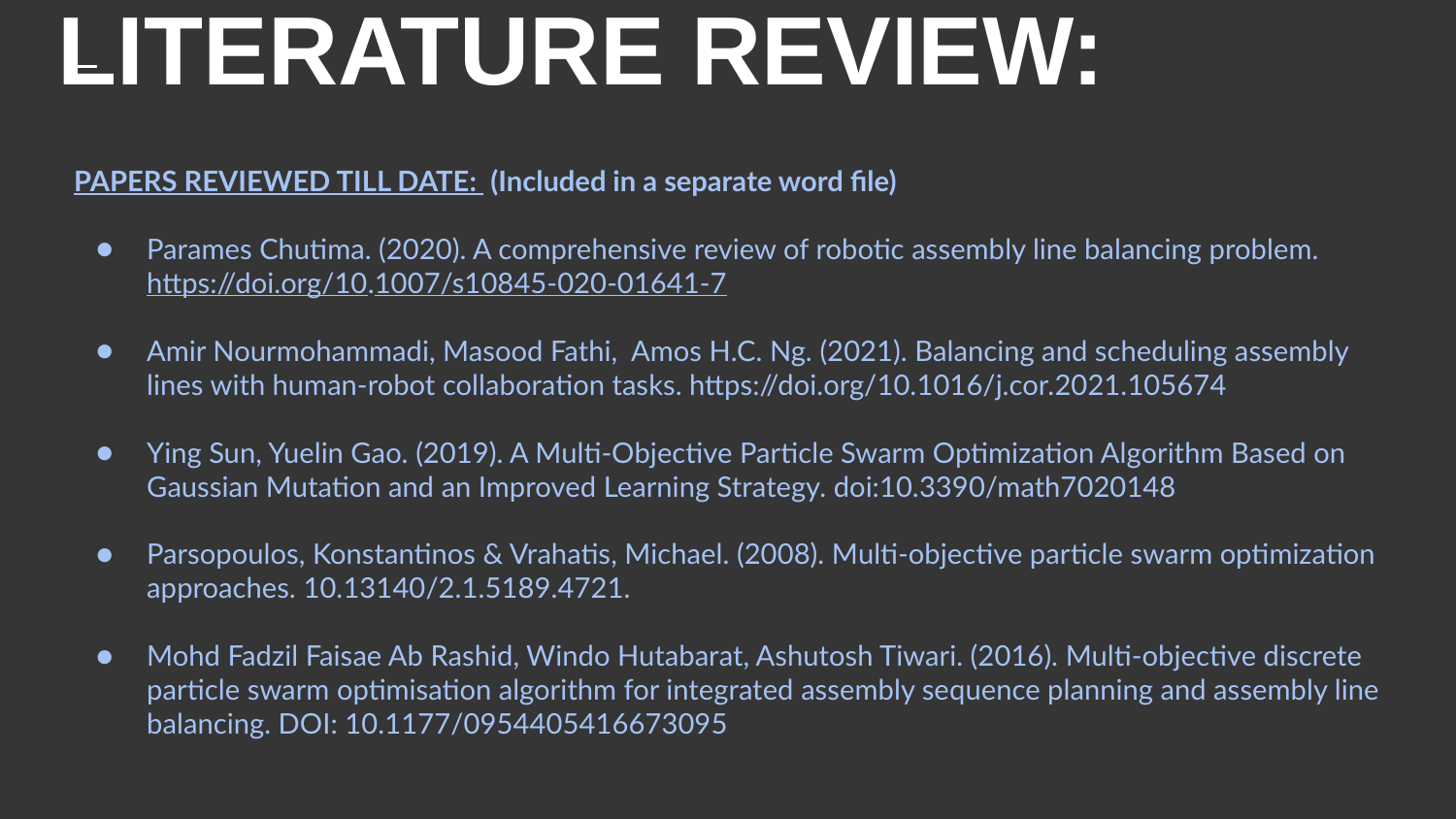

# LITERATURE REVIEW:
PAPERS REVIEWED TILL DATE:  (Included in a separate word file)

Parames Chutima. (2020). A comprehensive review of robotic assembly line balancing problem. https://doi.org/10.1007/s10845-020-01641-7

Amir Nourmohammadi, Masood Fathi,  Amos H.C. Ng. (2021). Balancing and scheduling assembly lines with human-robot collaboration tasks. https://doi.org/10.1016/j.cor.2021.105674

Ying Sun, Yuelin Gao. (2019). A Multi-Objective Particle Swarm Optimization Algorithm Based on Gaussian Mutation and an Improved Learning Strategy. doi:10.3390/math7020148

Parsopoulos, Konstantinos & Vrahatis, Michael. (2008). Multi-objective particle swarm optimization approaches. 10.13140/2.1.5189.4721.

Mohd Fadzil Faisae Ab Rashid, Windo Hutabarat, Ashutosh Tiwari. (2016). Multi-objective discrete particle swarm optimisation algorithm for integrated assembly sequence planning and assembly line balancing. DOI: 10.1177/0954405416673095